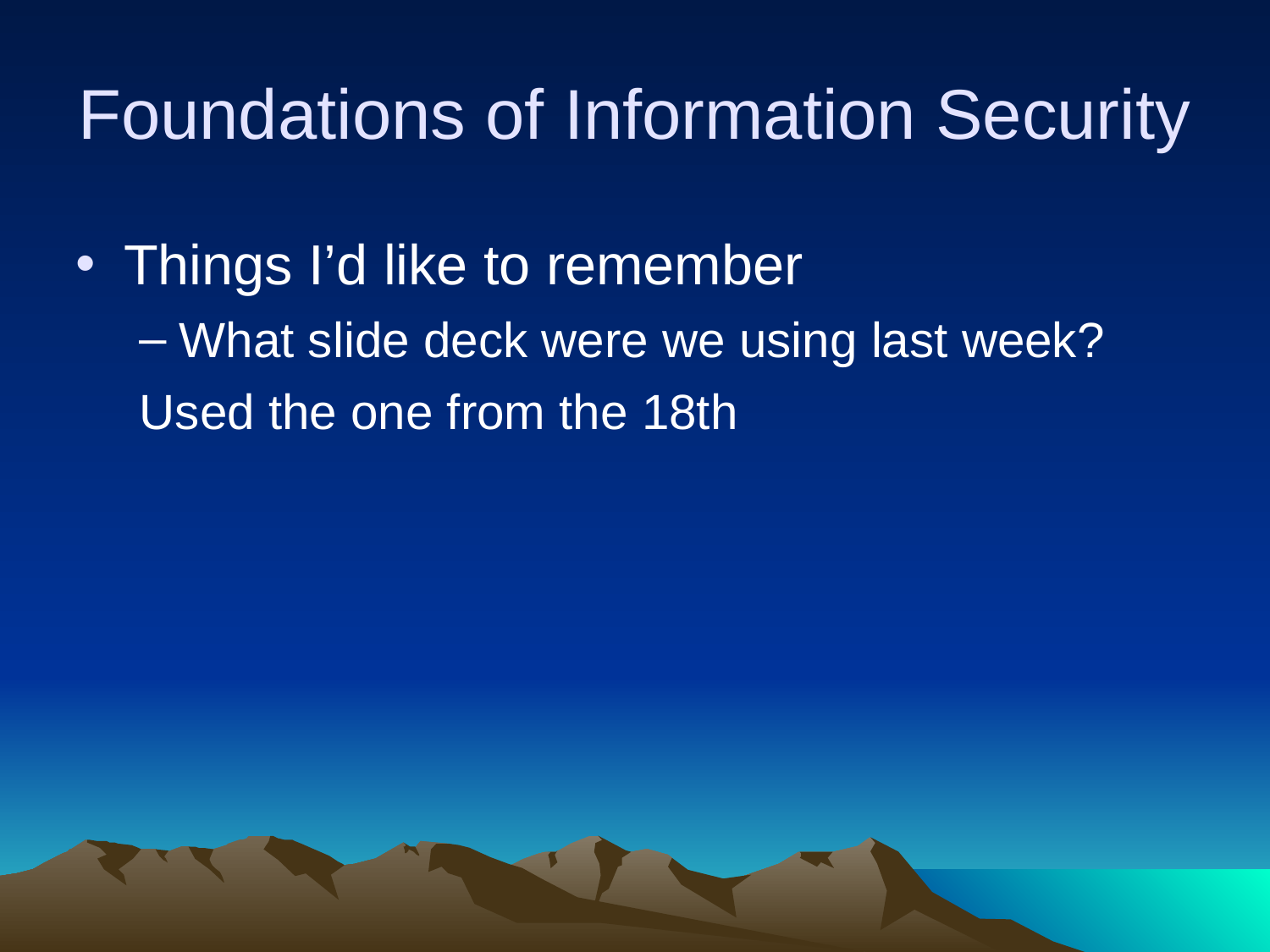

# Foundations of Information Security
Things I’d like to remember
What slide deck were we using last week?
Used the one from the 18th